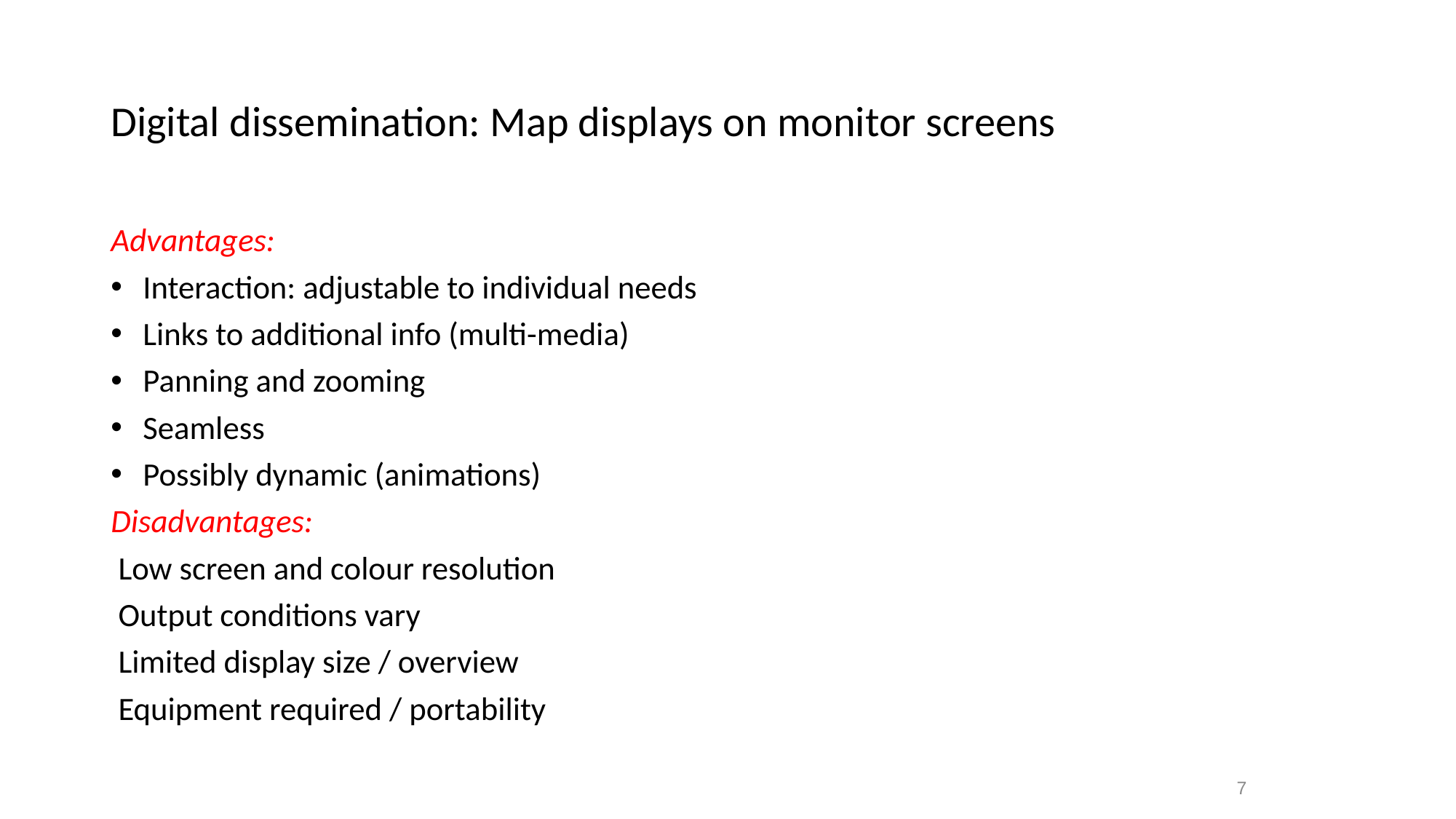

# Digital dissemination: Map displays on monitor screens
Advantages:
 Interaction: adjustable to individual needs
 Links to additional info (multi-media)
 Panning and zooming
 Seamless
 Possibly dynamic (animations)
Disadvantages:
 Low screen and colour resolution
 Output conditions vary
 Limited display size / overview
 Equipment required / portability
7